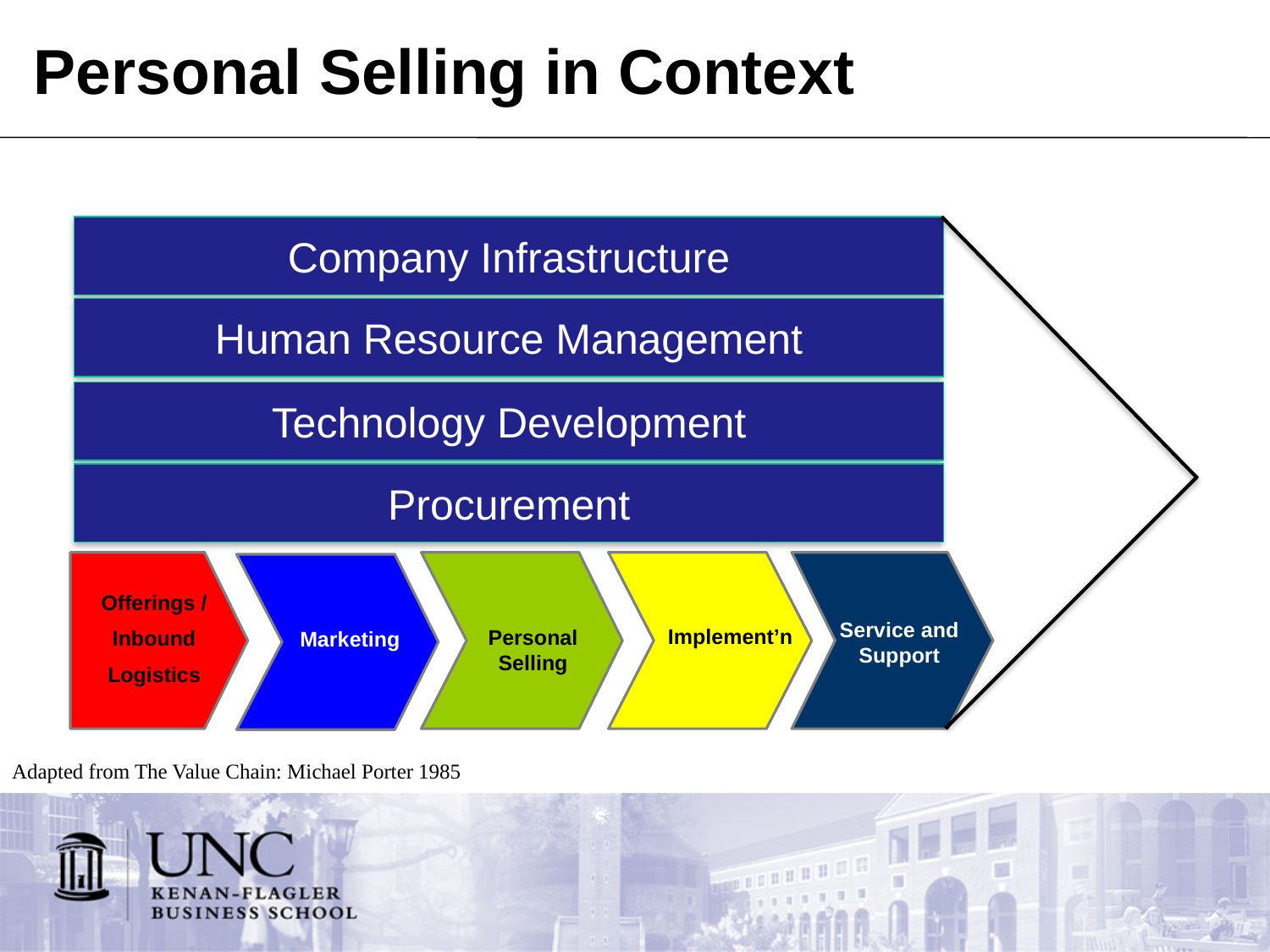

# Personal Selling in Context
Company Infrastructure
Human Resource Management
Technology Development
Procurement

Offerings /
Inbound
Logistics
Service and Support
Implement’n
Personal
Selling
Marketing
Adapted from The Value Chain: Michael Porter 1985